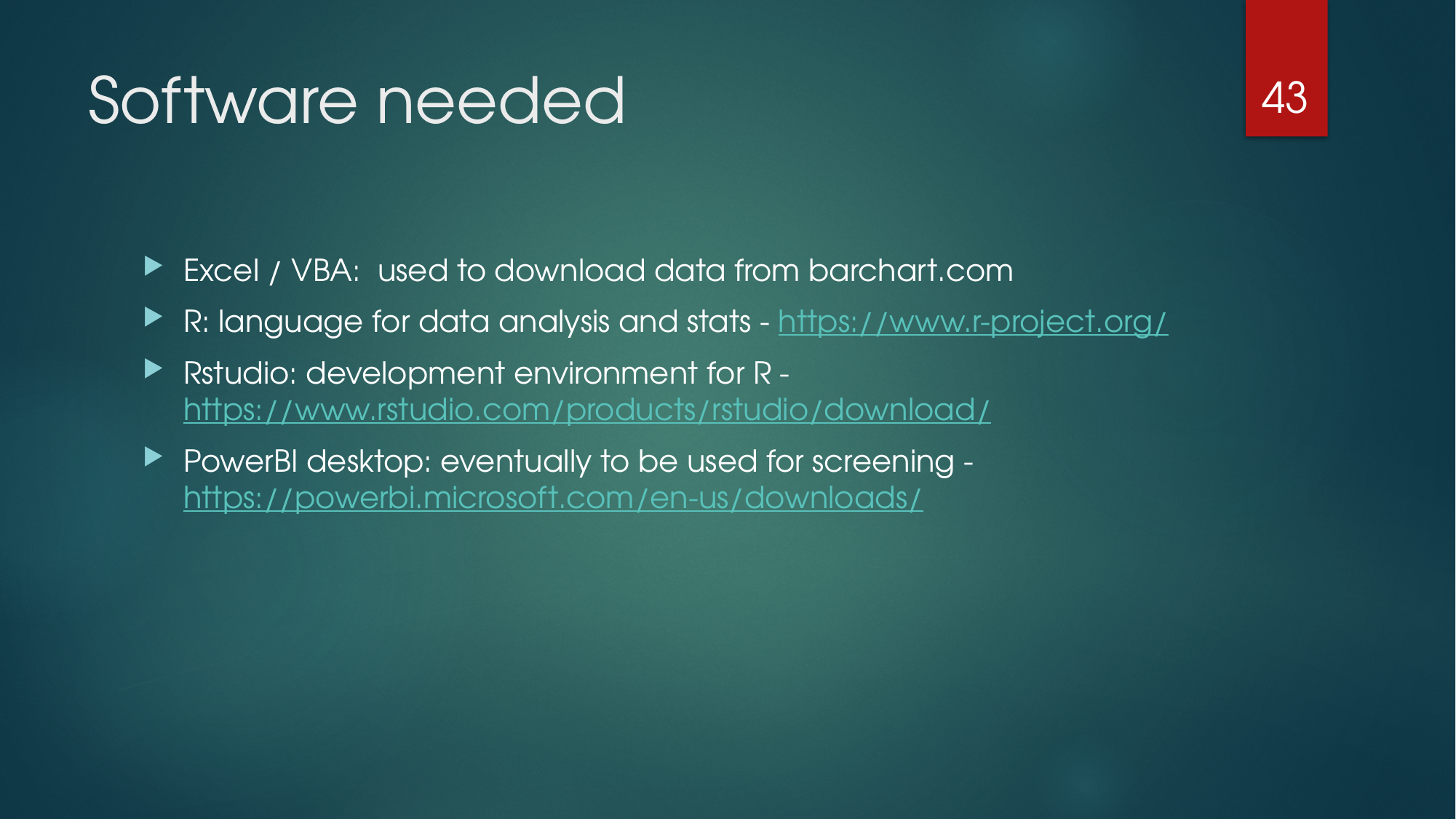

43
# Software needed
Excel / VBA:  used to download data from barchart.com
R: language for data analysis and stats - https://www.r-project.org/
Rstudio: development environment for R - https://www.rstudio.com/products/rstudio/download/
PowerBI desktop: eventually to be used for screening - https://powerbi.microsoft.com/en-us/downloads/